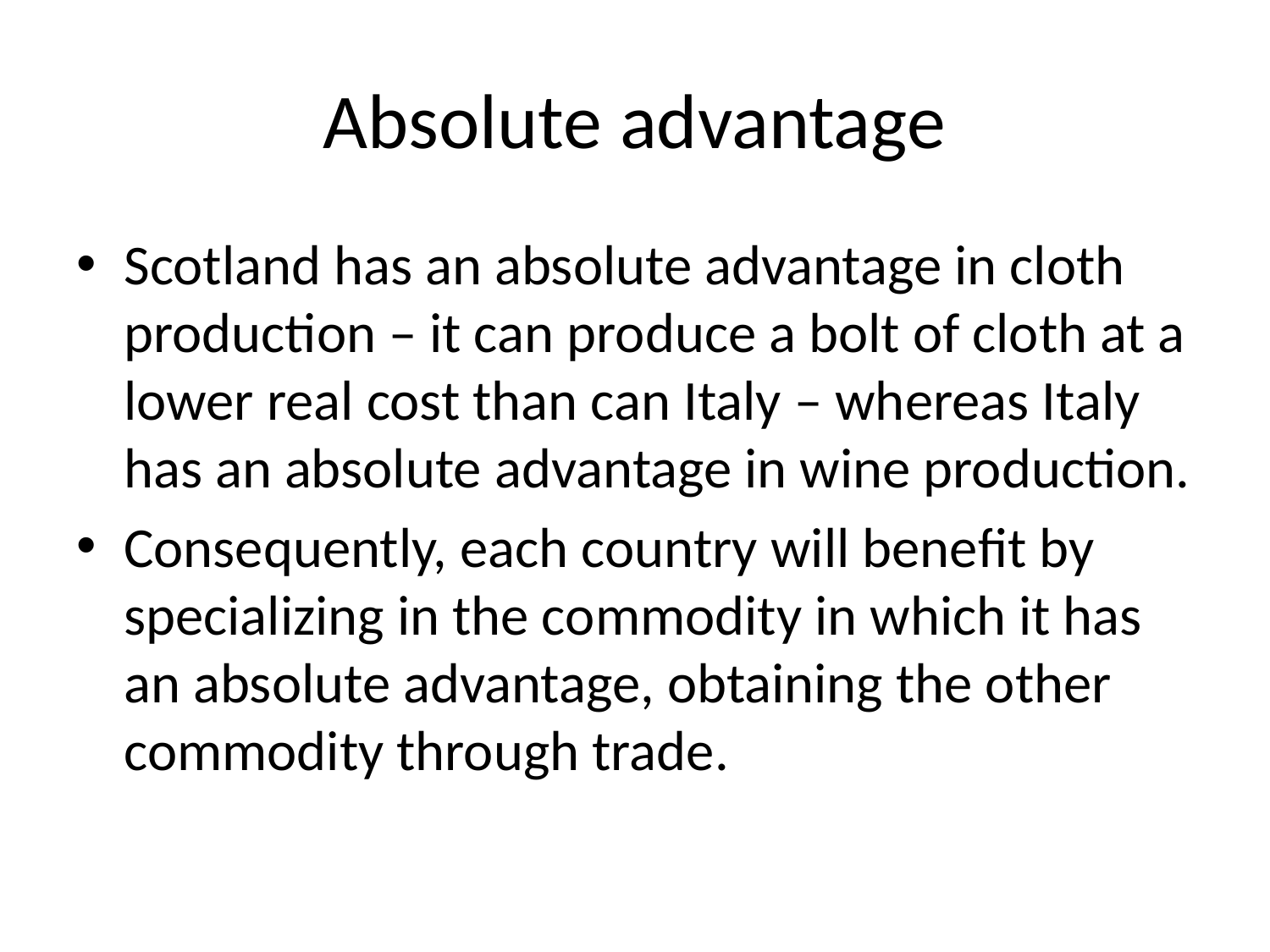

# Absolute advantage
Scotland has an absolute advantage in cloth production – it can produce a bolt of cloth at a lower real cost than can Italy – whereas Italy has an absolute advantage in wine production.
Consequently, each country will beneﬁt by specializing in the commodity in which it has an absolute advantage, obtaining the other commodity through trade.